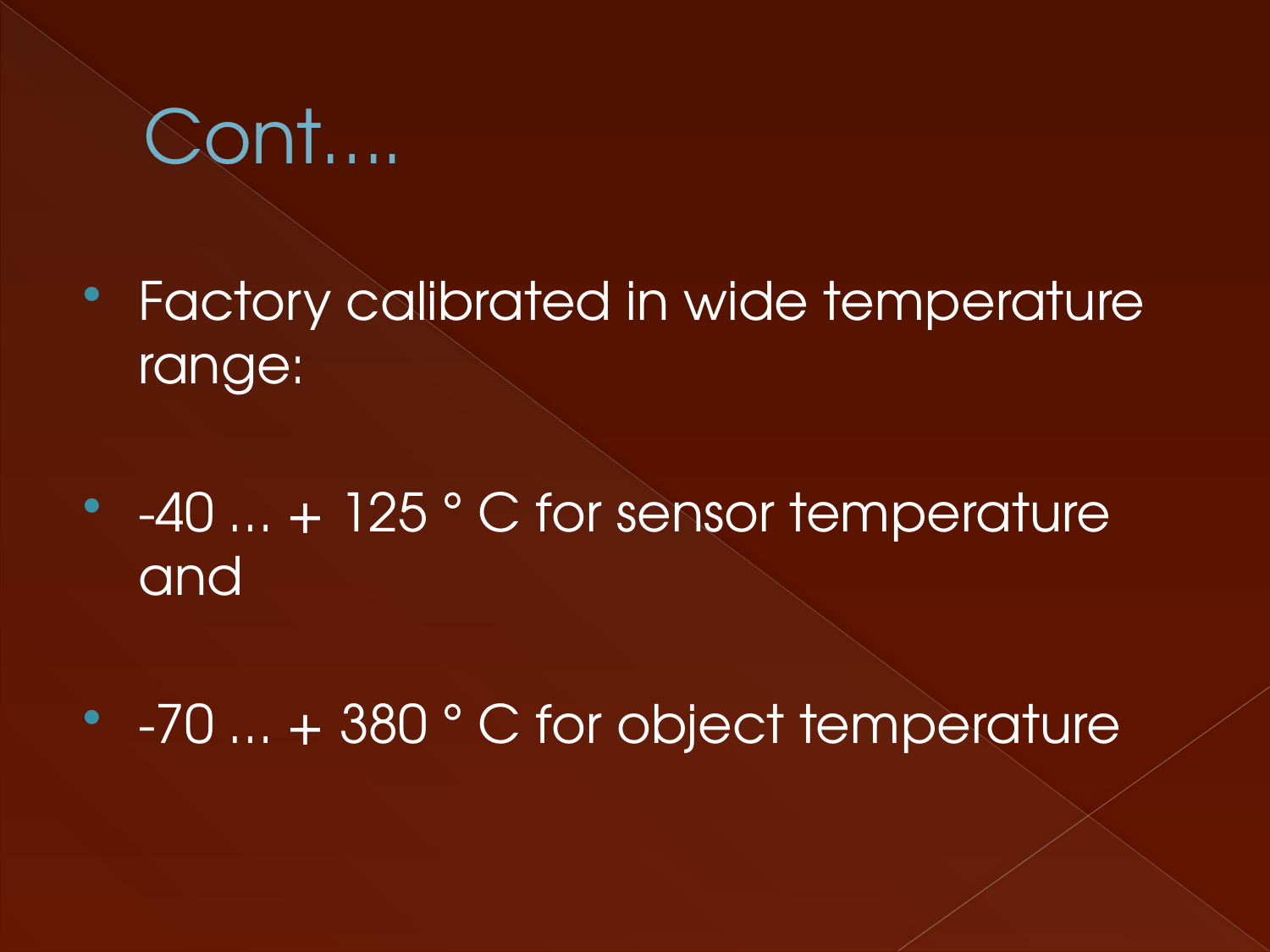

# Cont….
Factory calibrated in wide temperature range:

-40 … + 125 ° C for sensor temperature and

-70 … + 380 ° C for object temperature